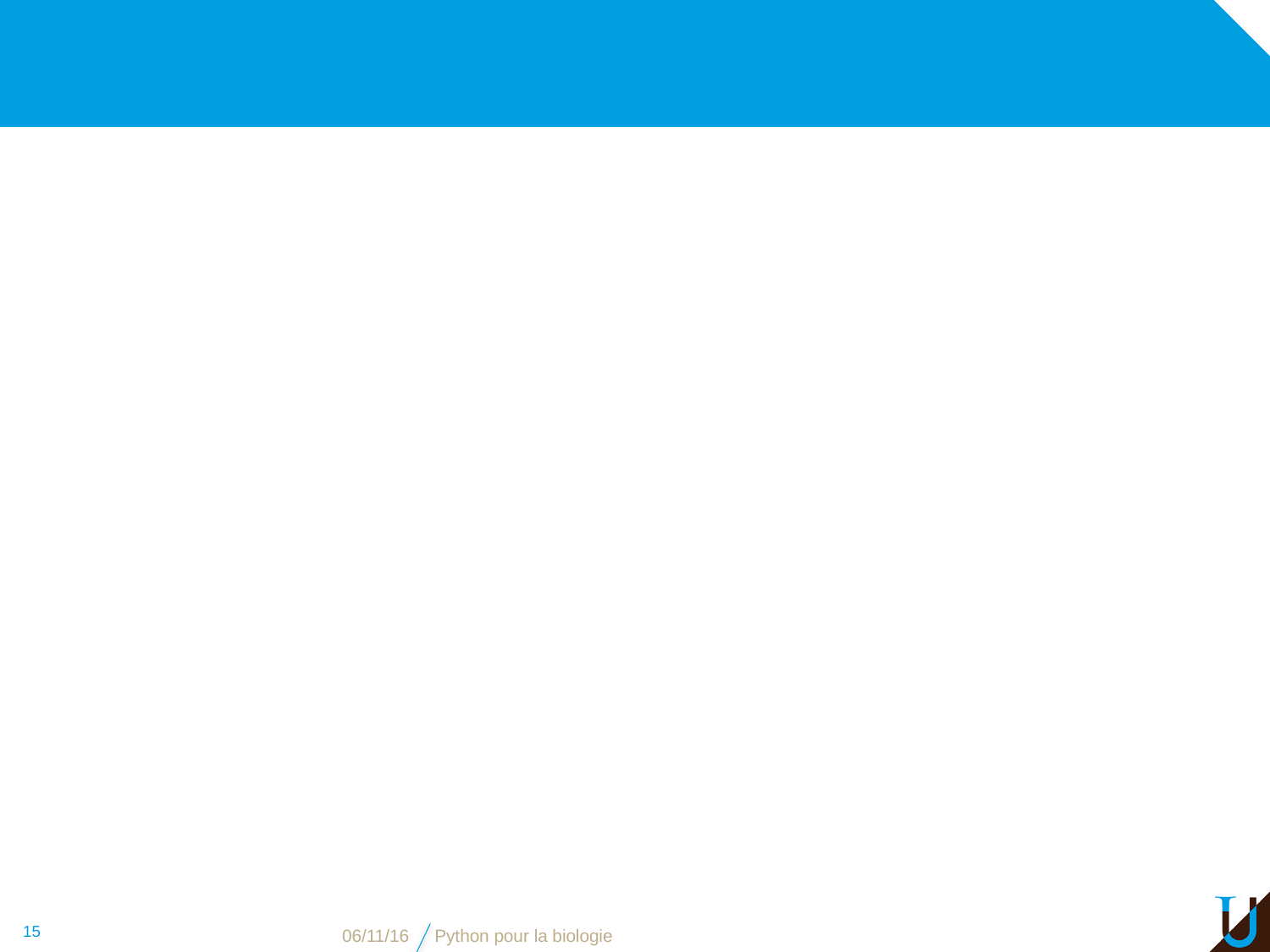

#

15
06/11/16
Python pour la biologie